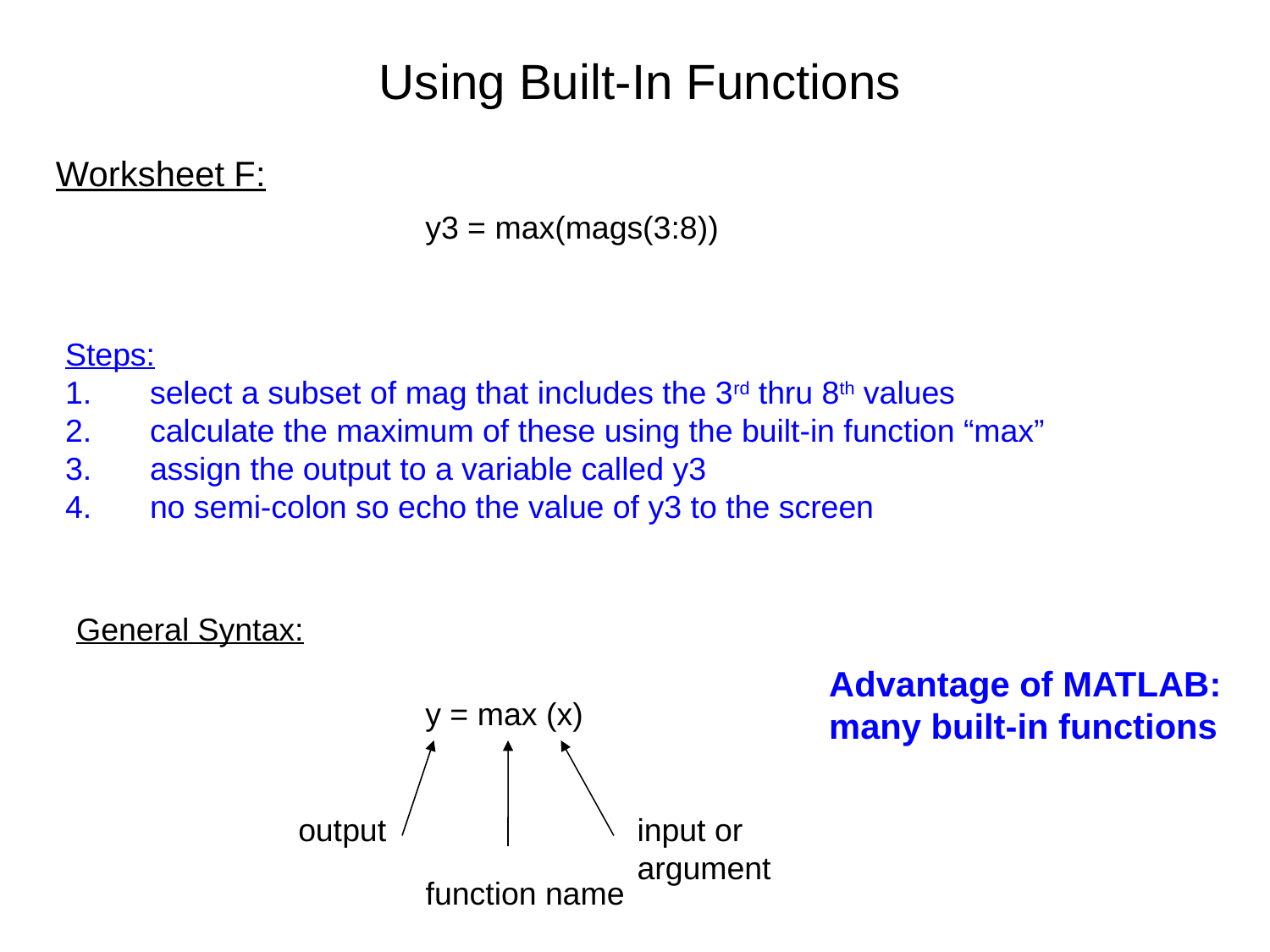

Using Built-In Functions
Worksheet F:
y3 = max(mags(3:8))

Steps:
select a subset of mag that includes the 3rd thru 8th values
calculate the maximum of these using the built-in function “max”
assign the output to a variable called y3
no semi-colon so echo the value of y3 to the screen
General Syntax:
y = max (x)

output
input or
argument
function name
Advantage of MATLAB:
many built-in functions